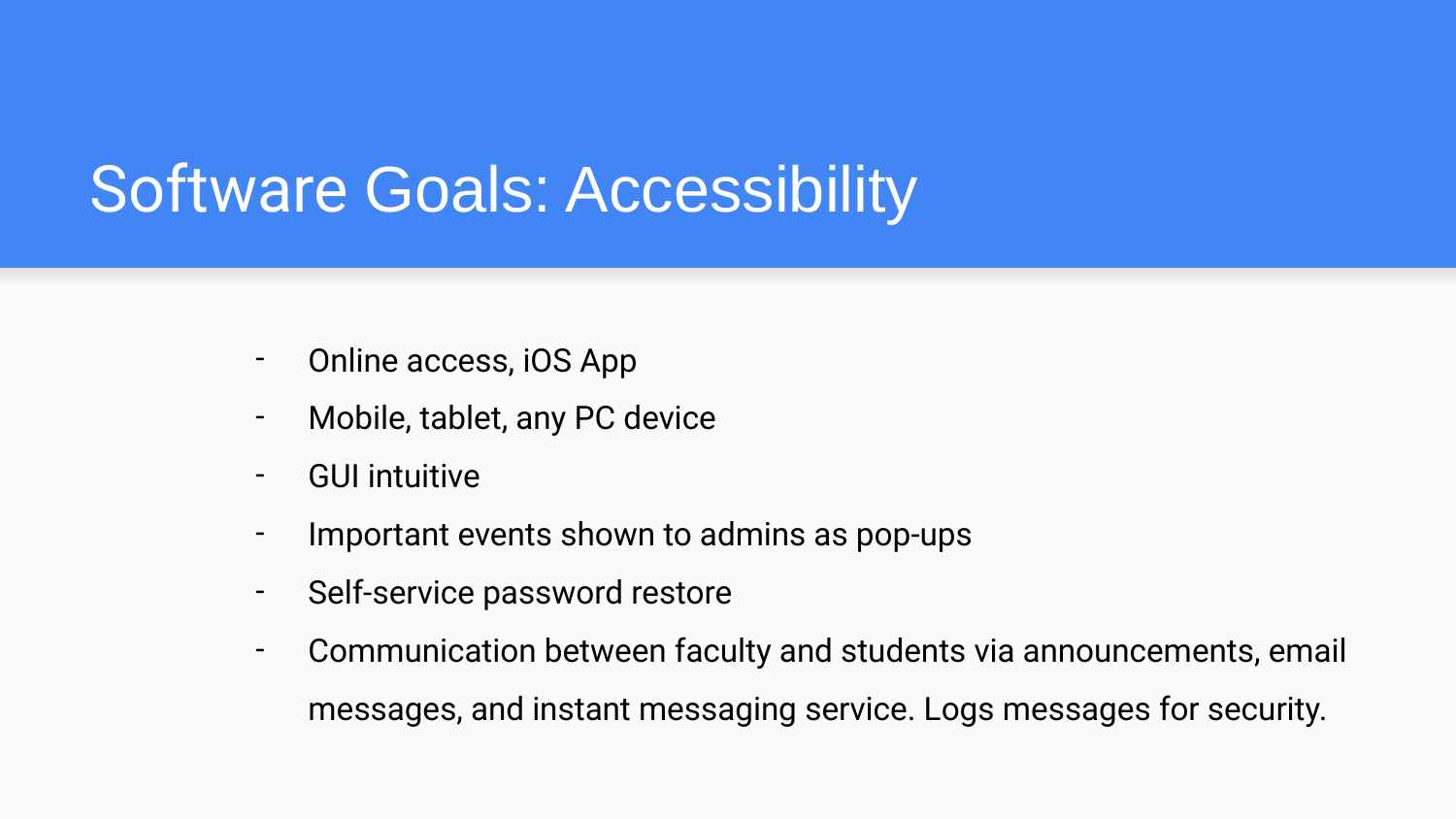

# Software Goals: Accessibility
Online access, iOS App
Mobile, tablet, any PC device
GUI intuitive
Important events shown to admins as pop-ups
Self-service password restore
Communication between faculty and students via announcements, email messages, and instant messaging service. Logs messages for security.